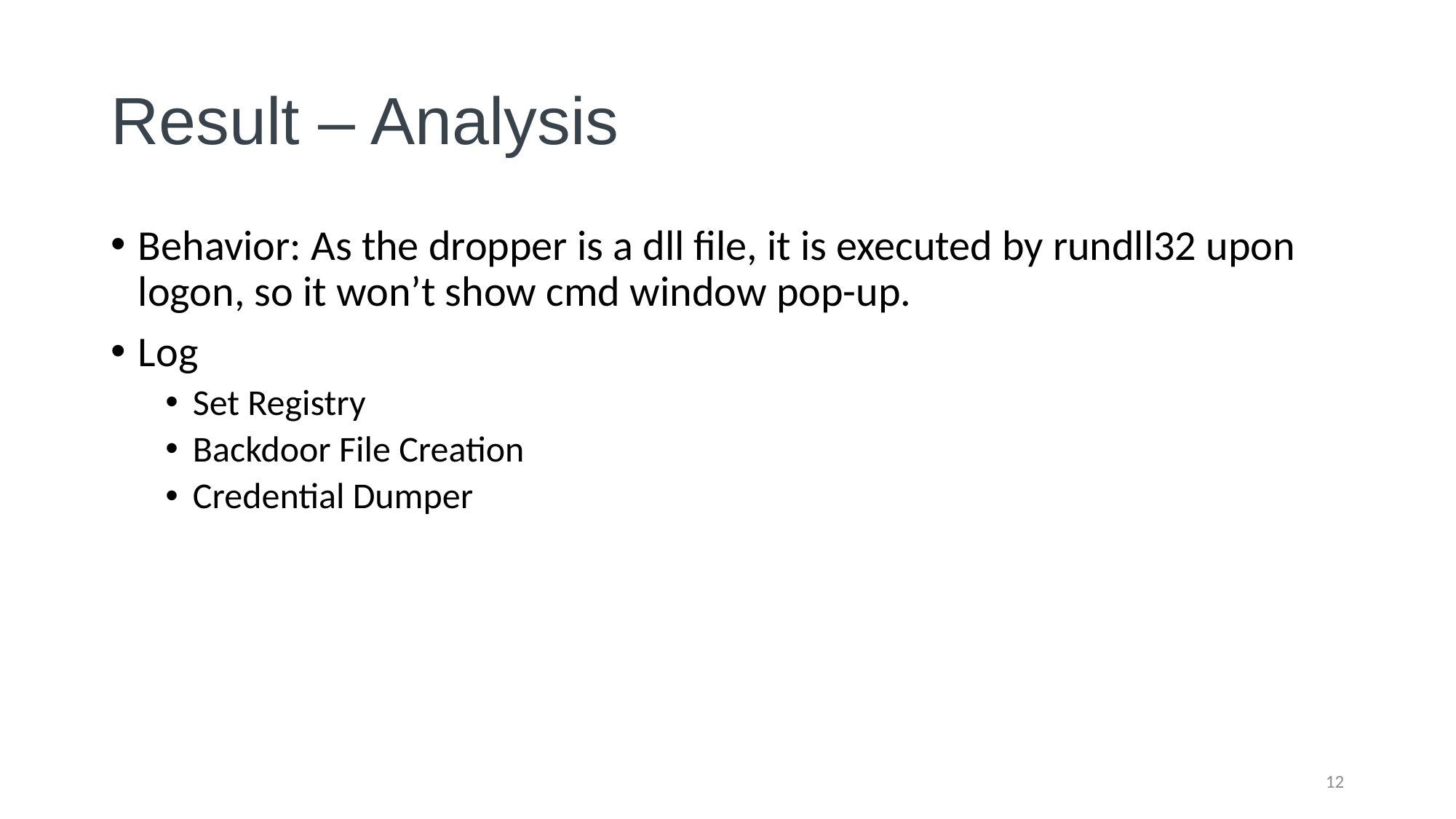

# Result – Analysis
Behavior: As the dropper is a dll file, it is executed by rundll32 upon logon, so it won’t show cmd window pop-up.
Log
Set Registry
Backdoor File Creation
Credential Dumper
12